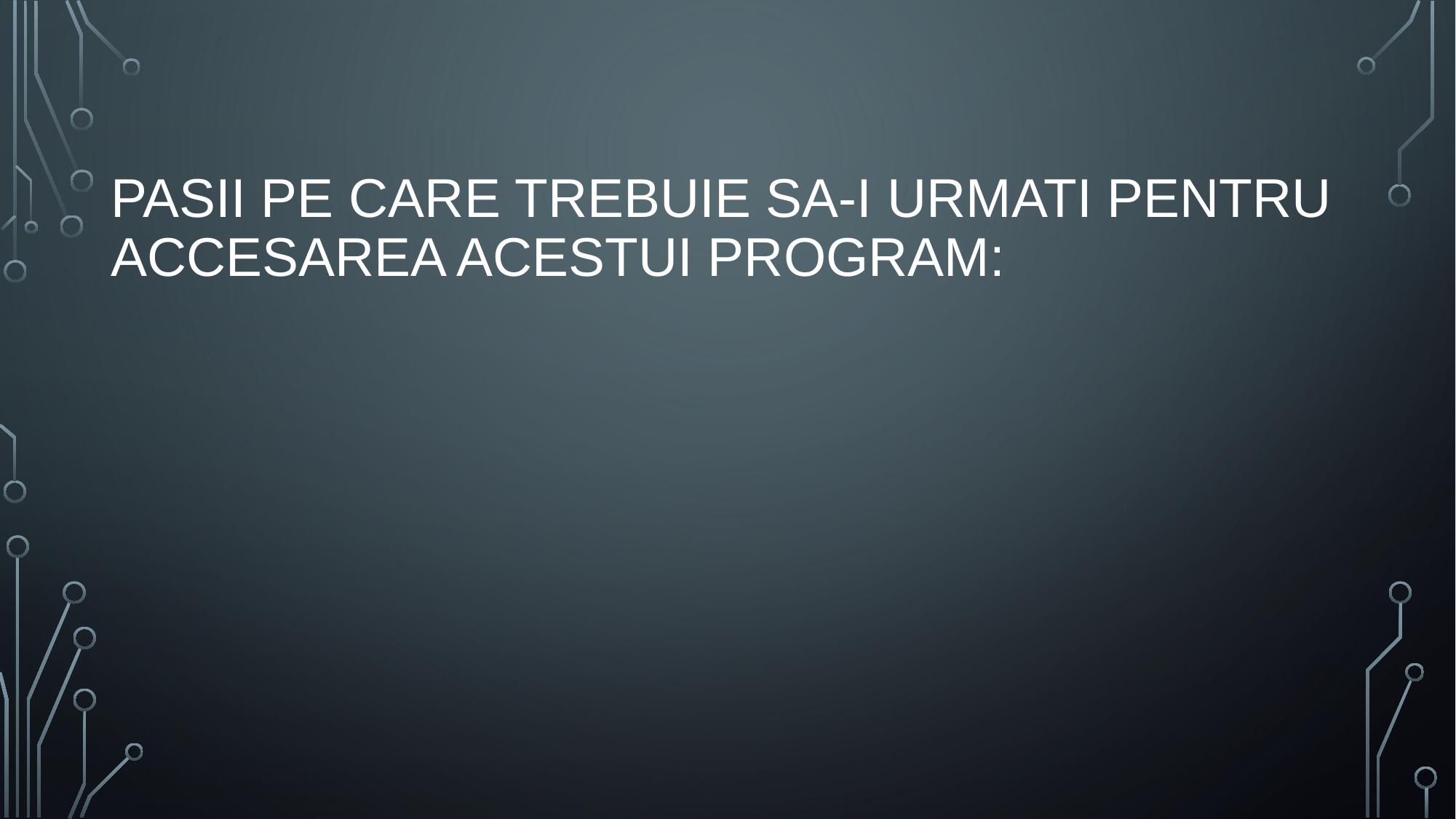

# Pasii pe care trebuie sa-i urmati pentru accesarea acestui program: